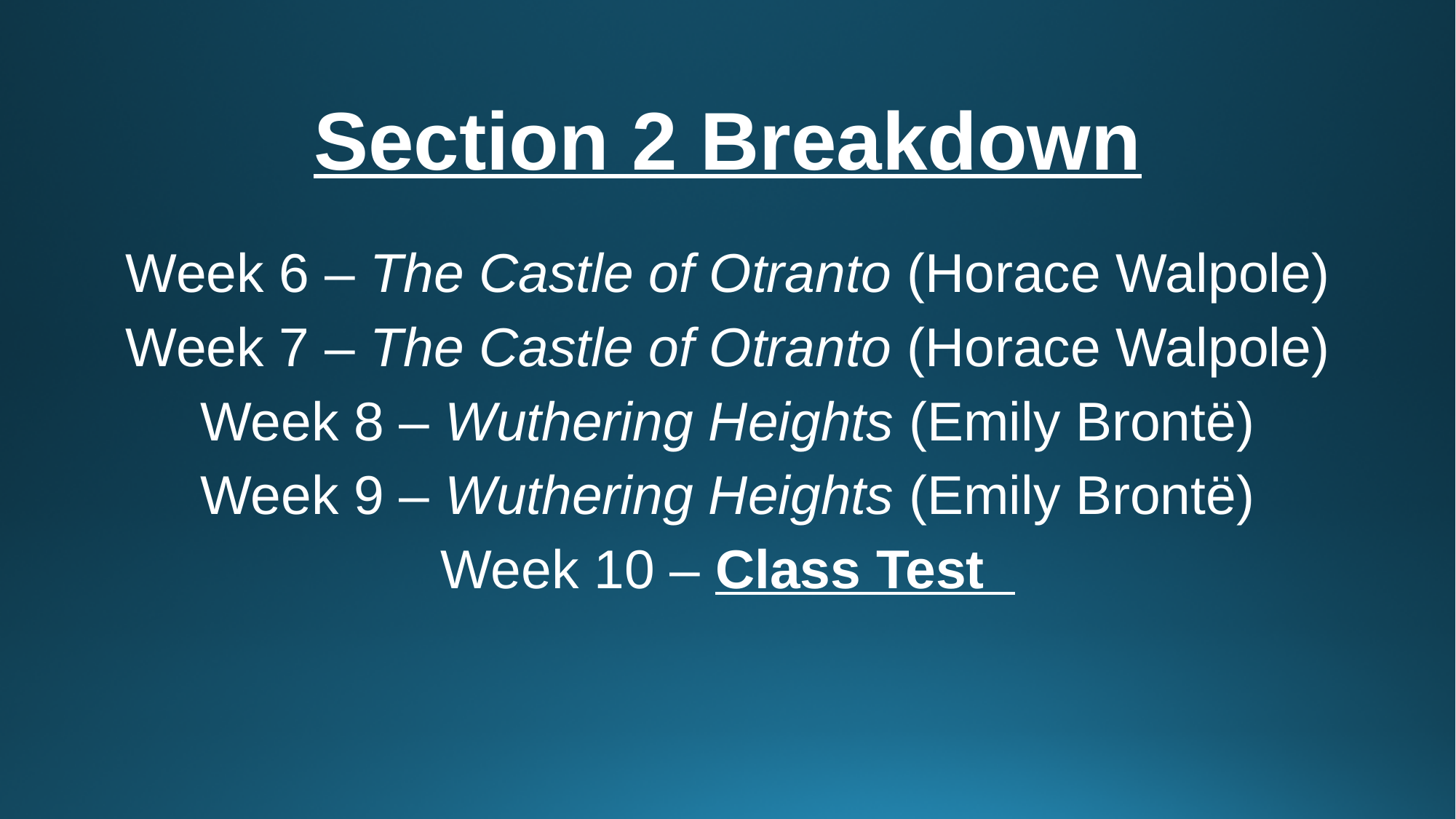

# Section 2 Breakdown
Week 6 – The Castle of Otranto (Horace Walpole)
Week 7 – The Castle of Otranto (Horace Walpole)
Week 8 – Wuthering Heights (Emily Brontë)
Week 9 – Wuthering Heights (Emily Brontë)
Week 10 – Class Test